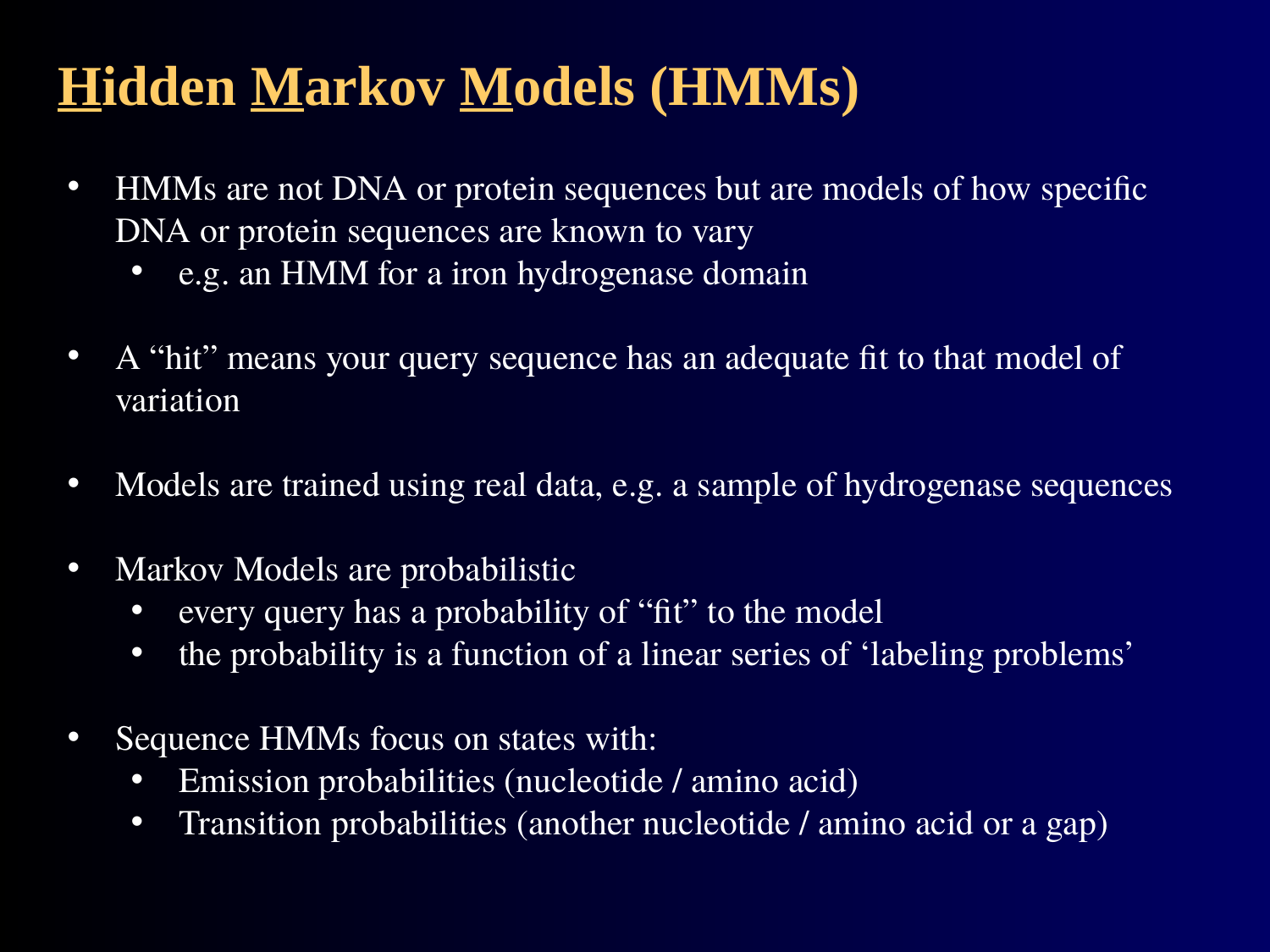

# Hidden Markov Models (HMMs)
HMMs are not DNA or protein sequences but are models of how specific DNA or protein sequences are known to vary
e.g. an HMM for a iron hydrogenase domain

A “hit” means your query sequence has an adequate fit to that model of variation

Models are trained using real data, e.g. a sample of hydrogenase sequences

Markov Models are probabilistic
every query has a probability of “fit” to the model
the probability is a function of a linear series of ‘labeling problems’

Sequence HMMs focus on states with:
Emission probabilities (nucleotide / amino acid)
Transition probabilities (another nucleotide / amino acid or a gap)